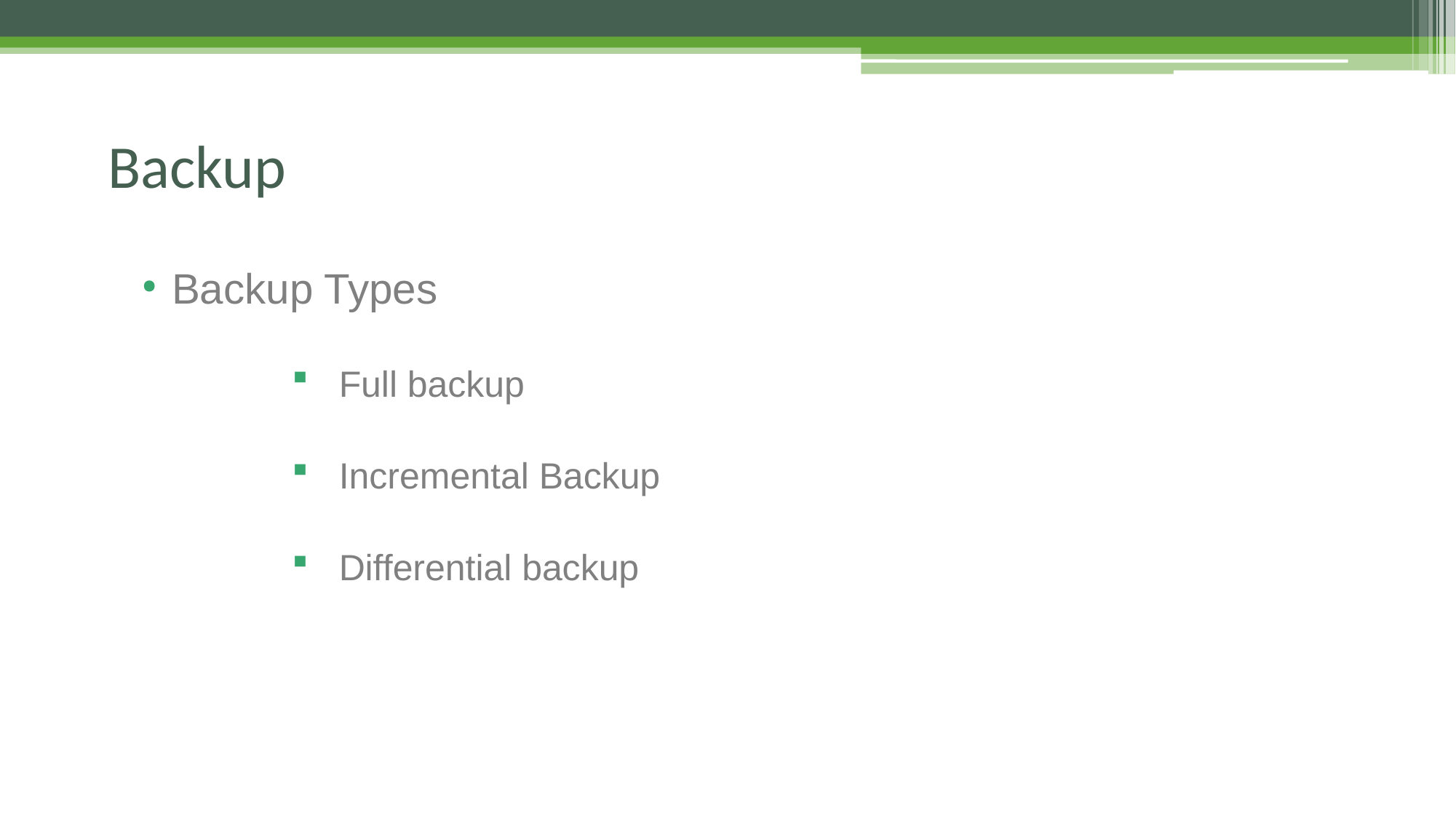

# Backup
Backup Types
Full backup
Incremental Backup
Differential backup